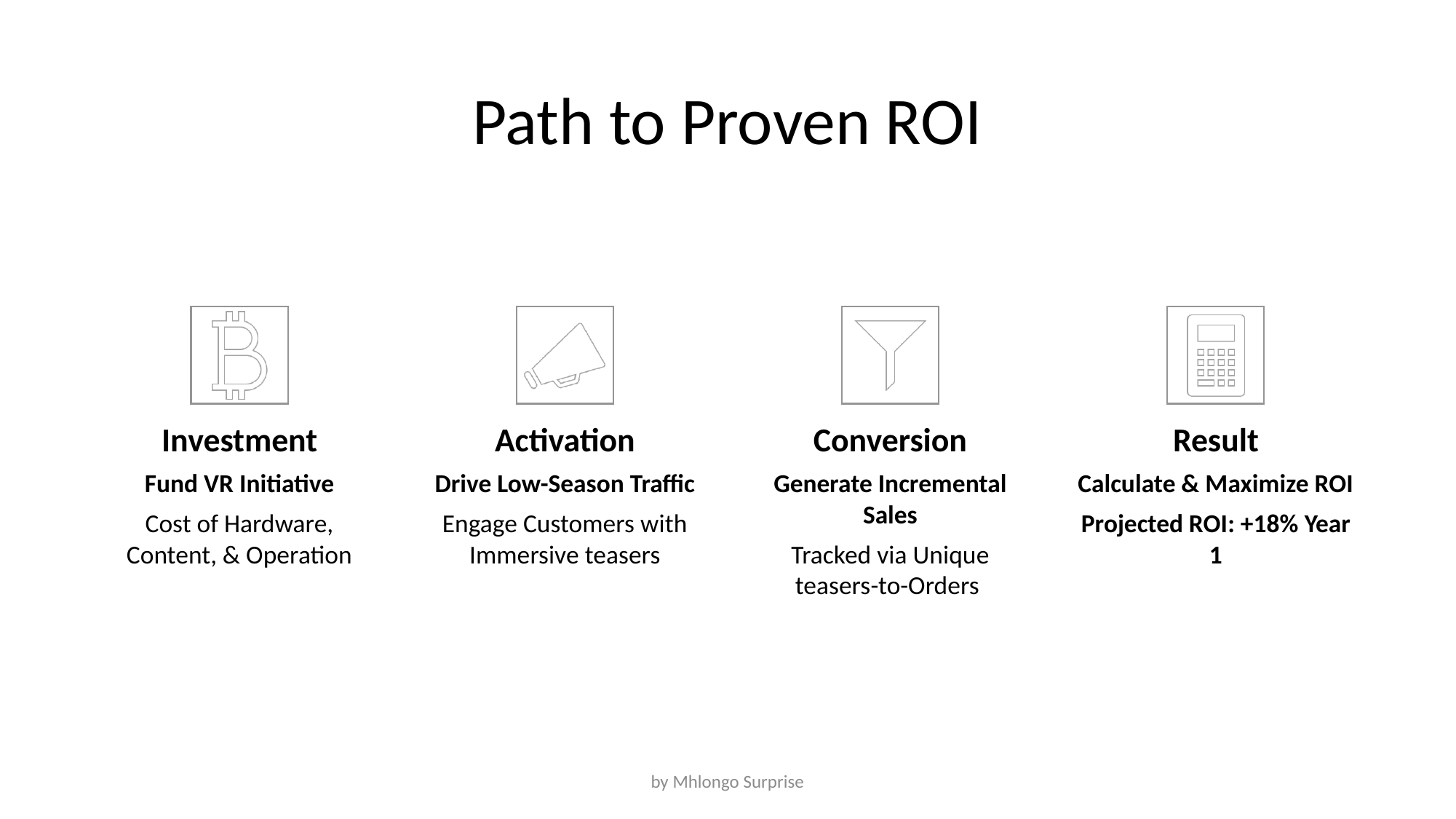

# Path to Proven ROI

Investment
Fund VR Initiative
Cost of Hardware, Content, & Operation

Activation
Drive Low-Season Traffic
Engage Customers with Immersive teasers

Conversion
Generate Incremental Sales
Tracked via Unique teasers-to-Orders

Result
Calculate & Maximize ROI
Projected ROI: +18% Year 1

by Mhlongo Surprise